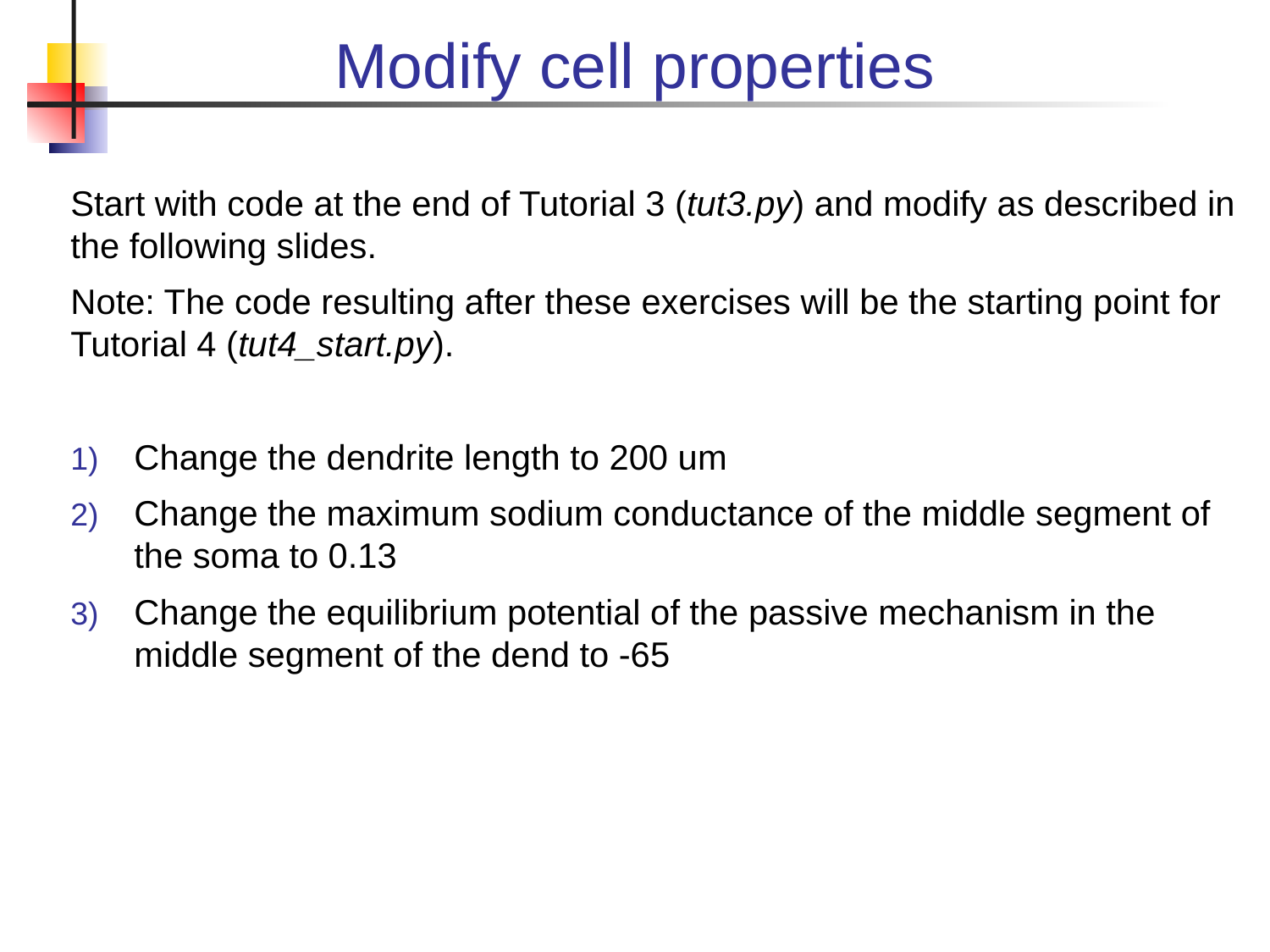

# Modify cell properties
Start with code at the end of Tutorial 3 (tut3.py) and modify as described in the following slides.
Note: The code resulting after these exercises will be the starting point for Tutorial 4 (tut4_start.py).

Change the dendrite length to 200 um
Change the maximum sodium conductance of the middle segment of the soma to 0.13
Change the equilibrium potential of the passive mechanism in the middle segment of the dend to -65